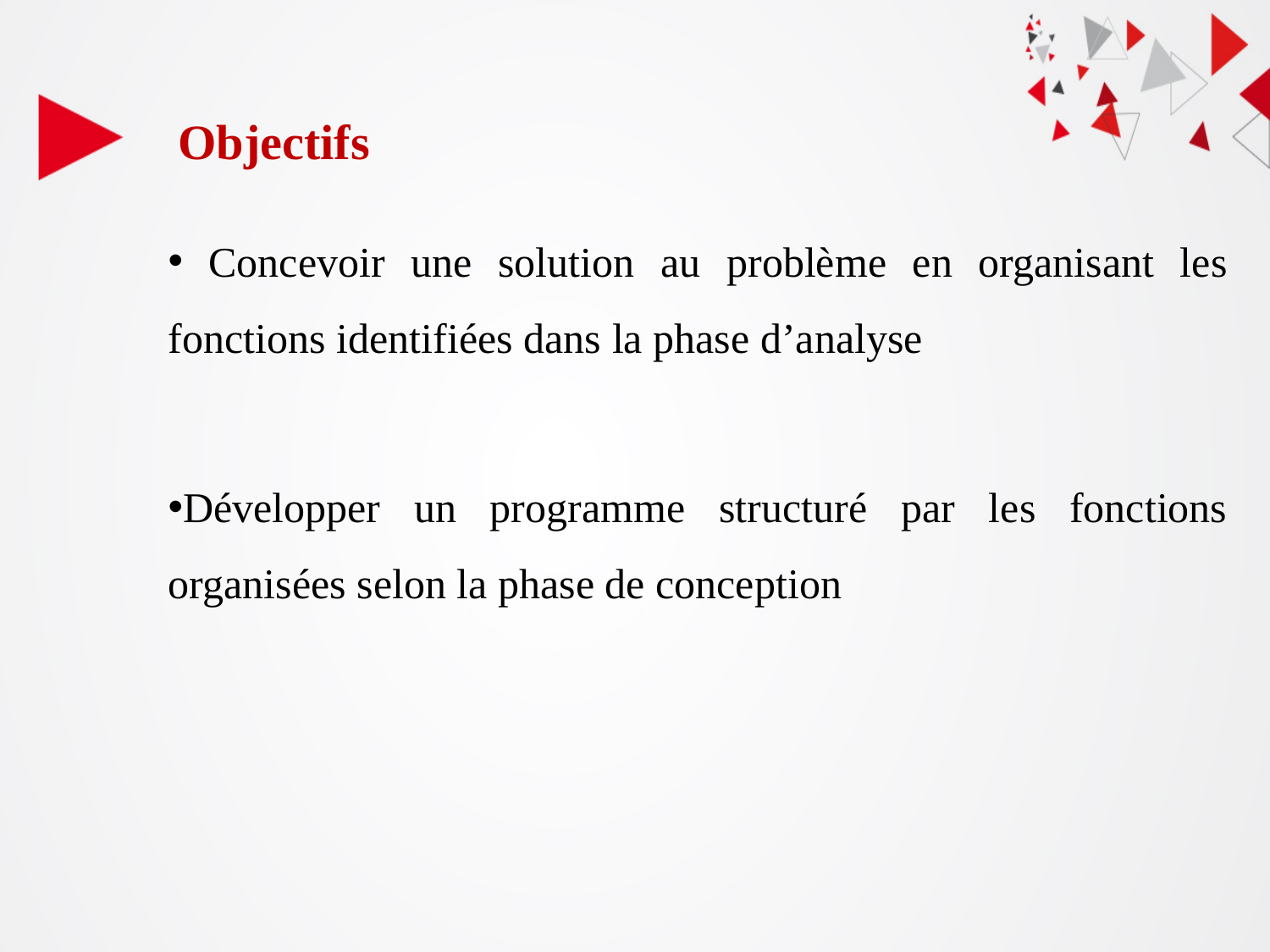

Objectifs

 Concevoir une solution au problème en organisant les fonctions identifiées dans la phase d’analyse

Développer un programme structuré par les fonctions organisées selon la phase de conception

3